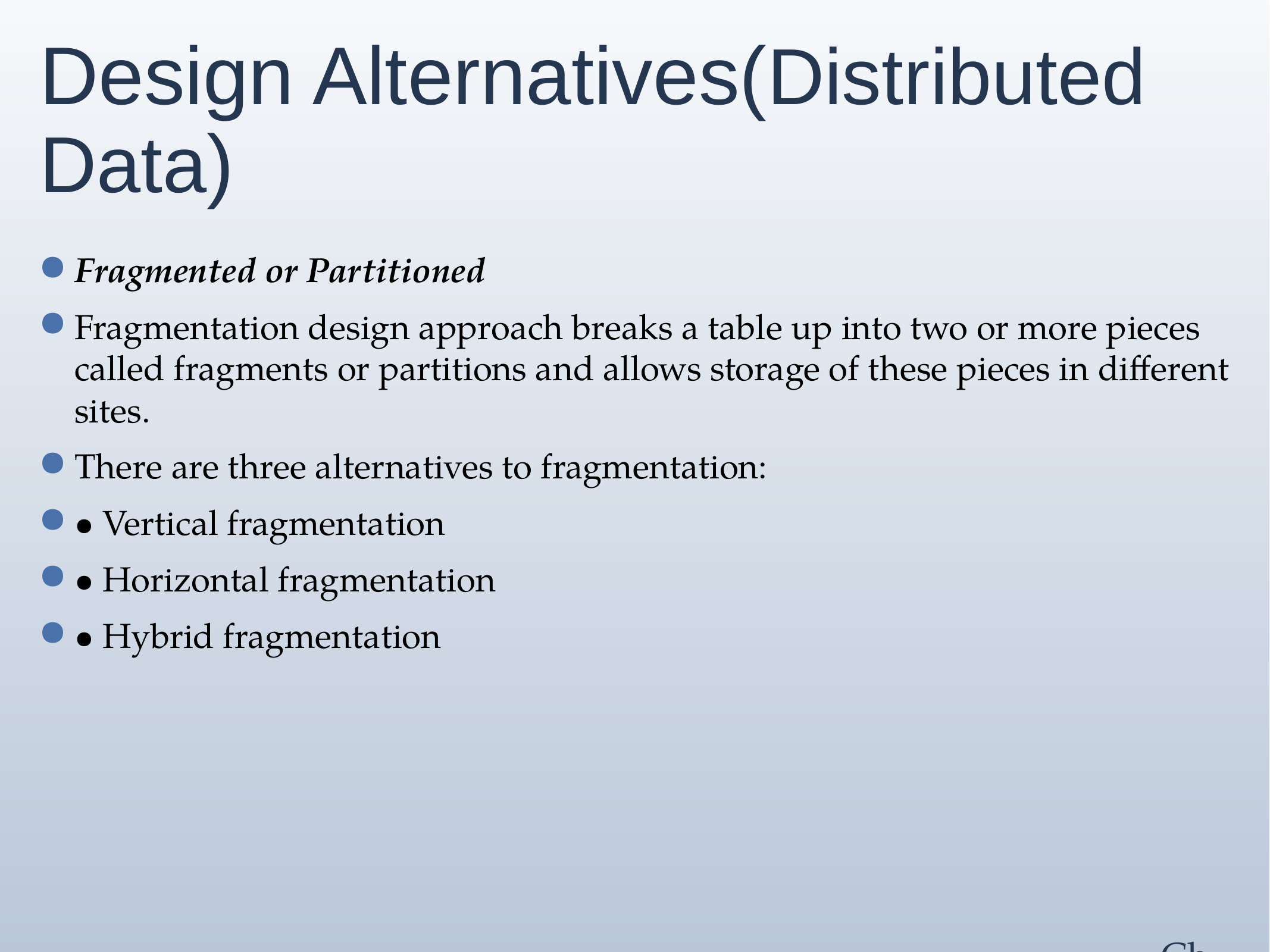

# Design Alternatives(Distributed Data)
Fragmented or Partitioned
Fragmentation design approach breaks a table up into two or more pieces called fragments or partitions and allows storage of these pieces in different sites.
There are three alternatives to fragmentation:
• Vertical fragmentation
• Horizontal fragmentation
• Hybrid fragmentation

Ch.x/12